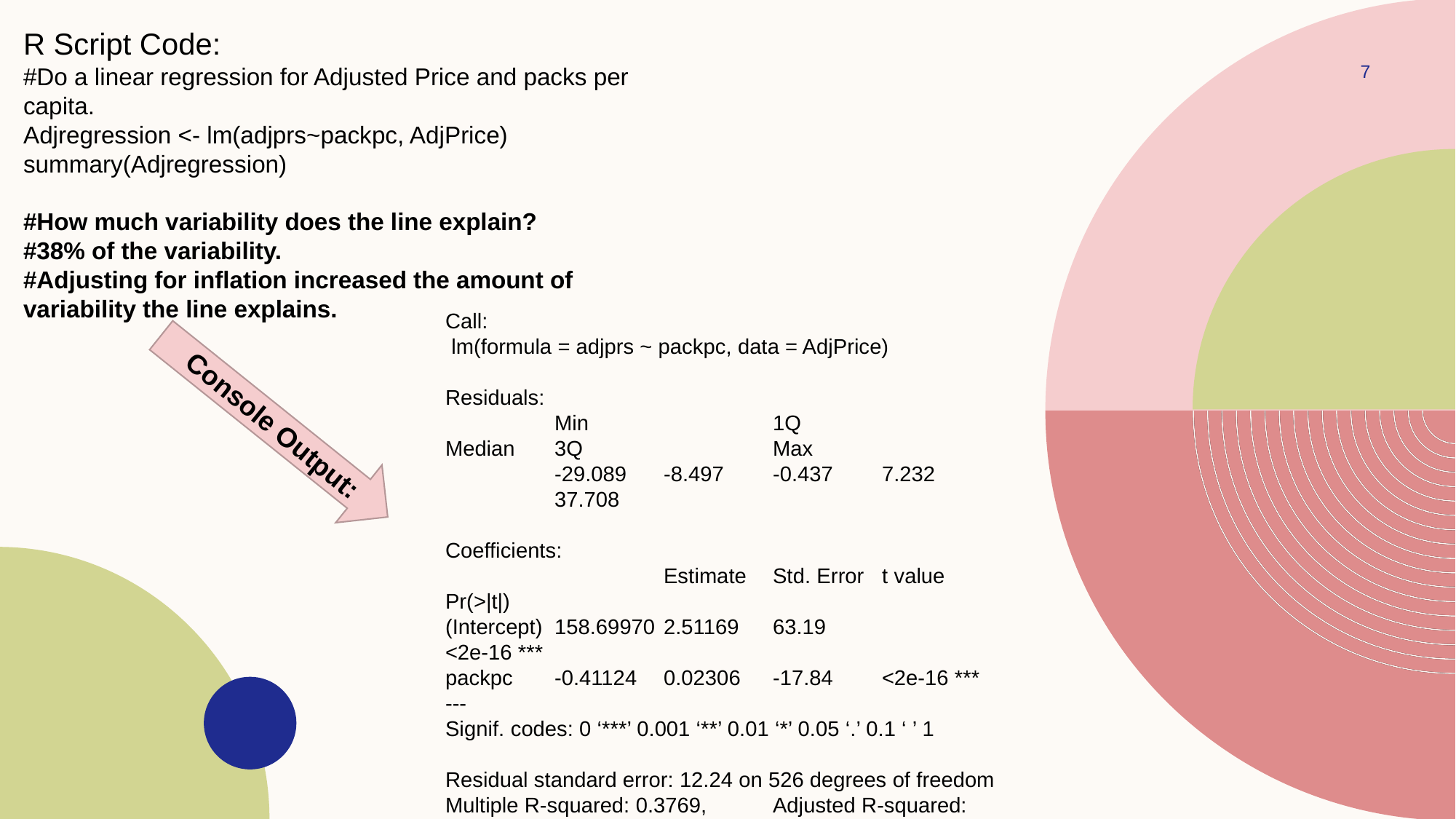

R Script Code:
#Do a linear regression for Adjusted Price and packs per capita.
Adjregression <- lm(adjprs~packpc, AdjPrice)
summary(Adjregression)

#How much variability does the line explain?
#38% of the variability.
#Adjusting for inflation increased the amount of variability the line explains.
7
Call:
 lm(formula = adjprs ~ packpc, data = AdjPrice)

Residuals:
	Min 		1Q 		Median 	3Q 		Max
	-29.089 	-8.497 	-0.437 	7.232 		37.708

Coefficients:
		Estimate 	Std. Error 	t value 	Pr(>|t|)
(Intercept) 	158.69970 	2.51169 	63.19 		<2e-16 ***
packpc 	-0.41124 	0.02306 	-17.84 	<2e-16 ***
---
Signif. codes: 0 ‘***’ 0.001 ‘**’ 0.01 ‘*’ 0.05 ‘.’ 0.1 ‘ ’ 1

Residual standard error: 12.24 on 526 degrees of freedom
Multiple R-squared: 0.3769, 	Adjusted R-squared: 0.3757
F-statistic: 318.1 on 1 and 526 DF, 	p-value: < 2.2e-16

Console Output: